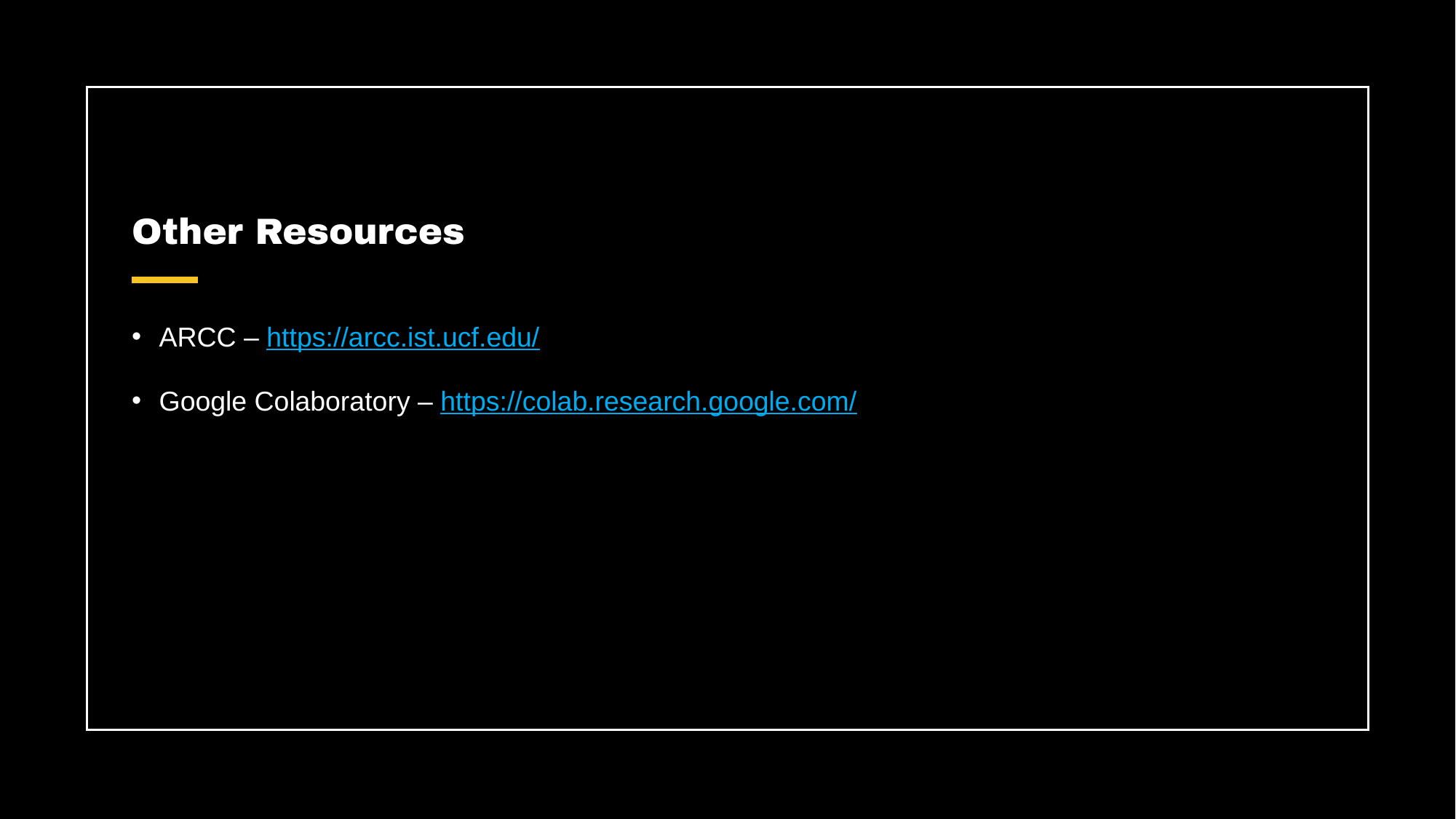

# Other Resources
ARCC – https://arcc.ist.ucf.edu/
Google Colaboratory – https://colab.research.google.com/